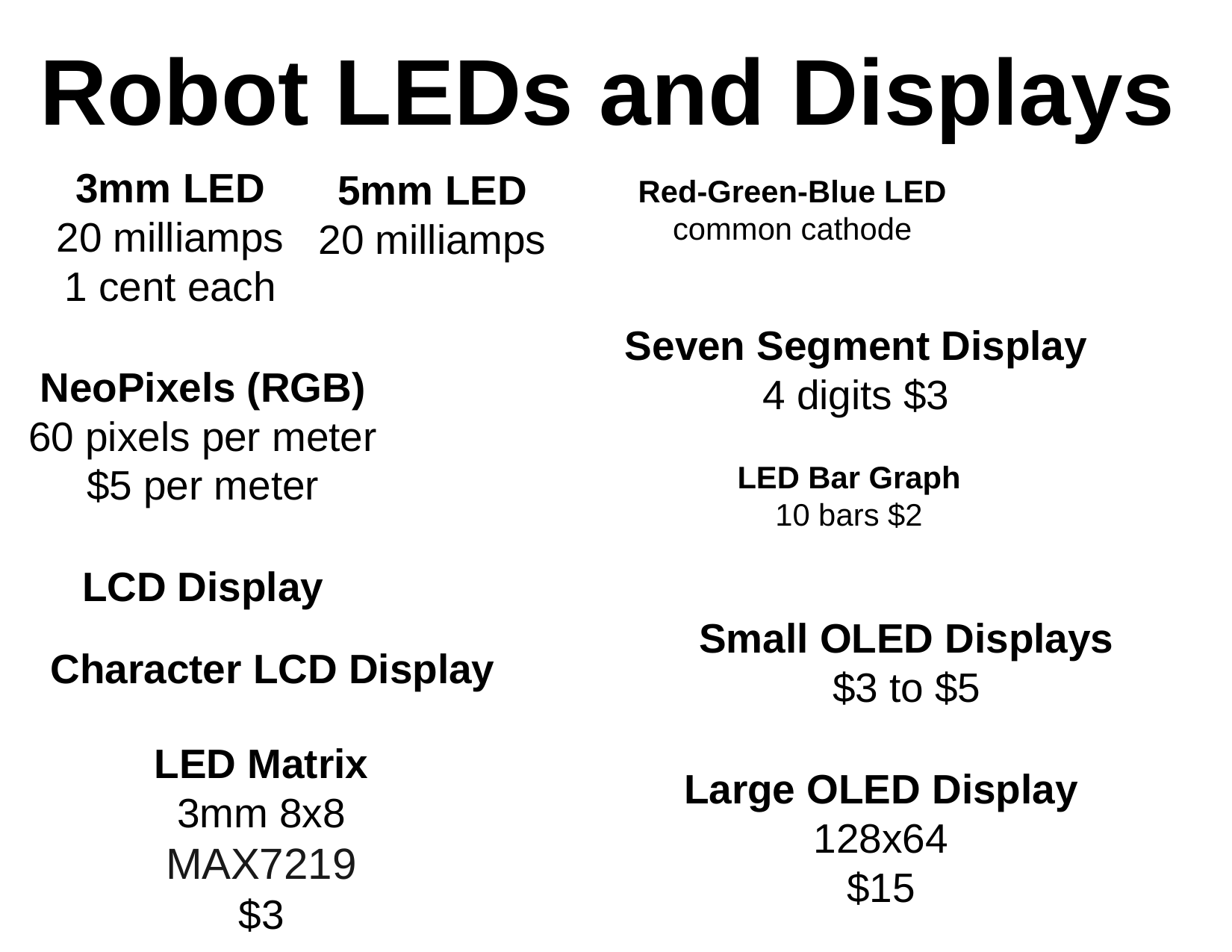

Robot LEDs and Displays
3mm LED
20 milliamps
1 cent each
5mm LED
20 milliamps
Red-Green-Blue LED
common cathode
Seven Segment Display
4 digits $3

NeoPixels (RGB)
60 pixels per meter
$5 per meter

LED Bar Graph
10 bars $2

LCD Display
Small OLED Displays
$3 to $5
Character LCD Display
LED Matrix
3mm 8x8
MAX7219
$3
Large OLED Display
128x64
$15